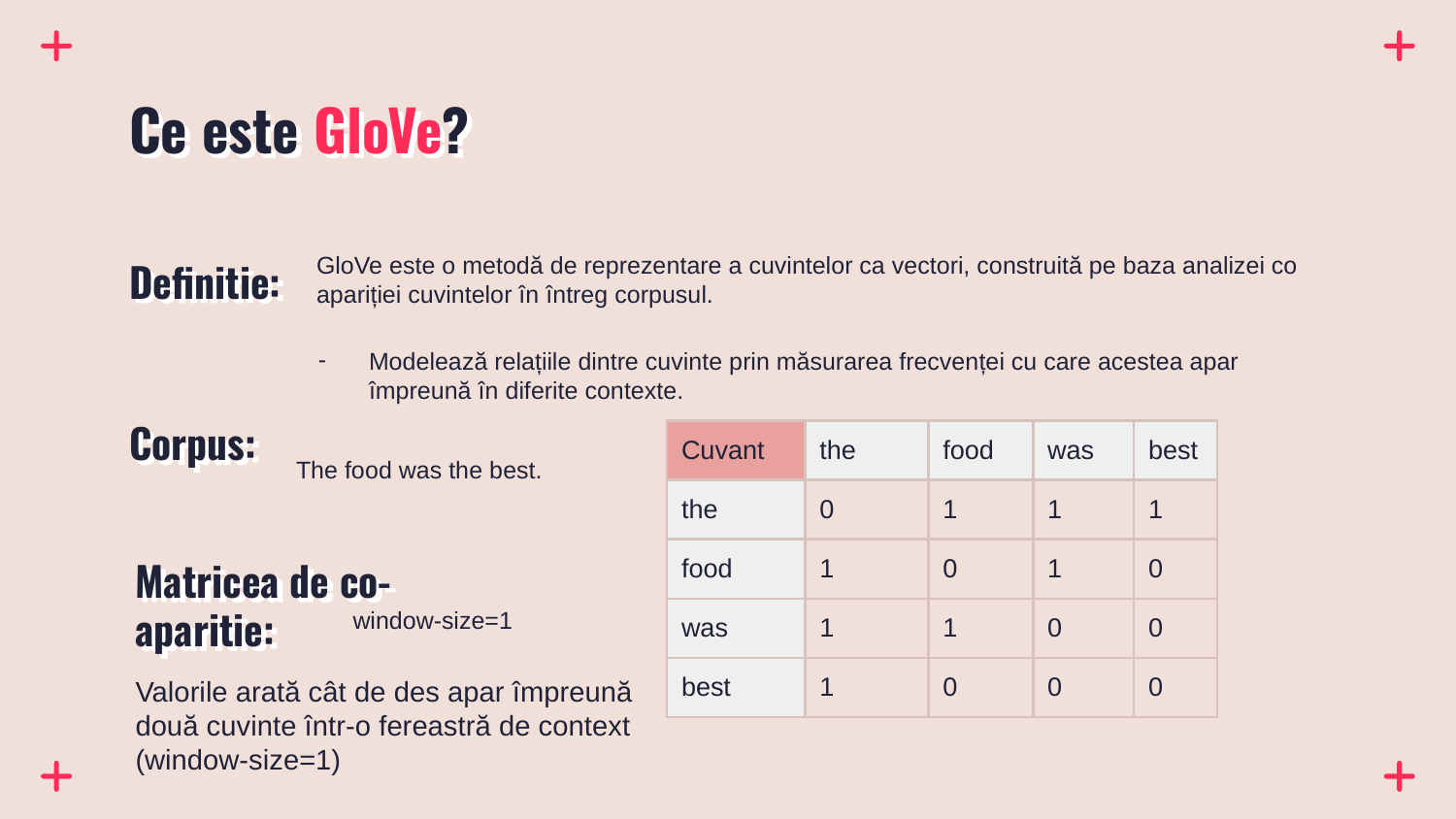

# Ce este GloVe?
GloVe este o metodă de reprezentare a cuvintelor ca vectori, construită pe baza analizei co apariției cuvintelor în întreg corpusul.
Definitie:
Modelează relațiile dintre cuvinte prin măsurarea frecvenței cu care acestea apar împreună în diferite contexte.
Corpus:
The food was the best.
| Cuvant | the | food | was | best |
| --- | --- | --- | --- | --- |
| the | 0 | 1 | 1 | 1 |
| food | 1 | 0 | 1 | 0 |
| was | 1 | 1 | 0 | 0 |
| best | 1 | 0 | 0 | 0 |
window-size=1
Matricea de co-aparitie:
Valorile arată cât de des apar împreună două cuvinte într-o fereastră de context (window-size=1)